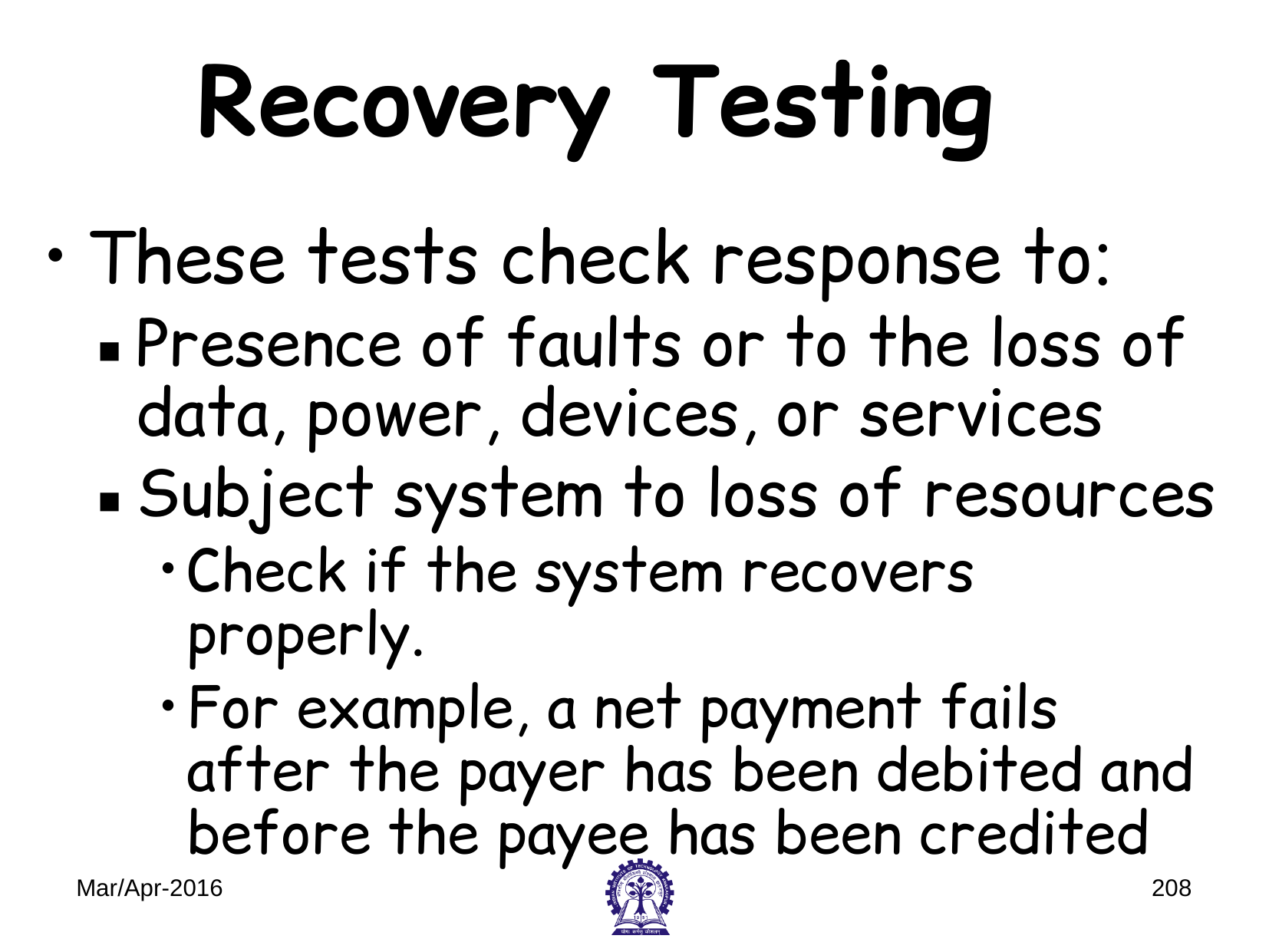

# Recovery Testing
These tests check response to:
Presence of faults or to the loss of data, power, devices, or services
Subject system to loss of resources
Check if the system recovers properly.
For example, a net payment fails after the payer has been debited and before the payee has been credited
Mar/Apr-2016
208